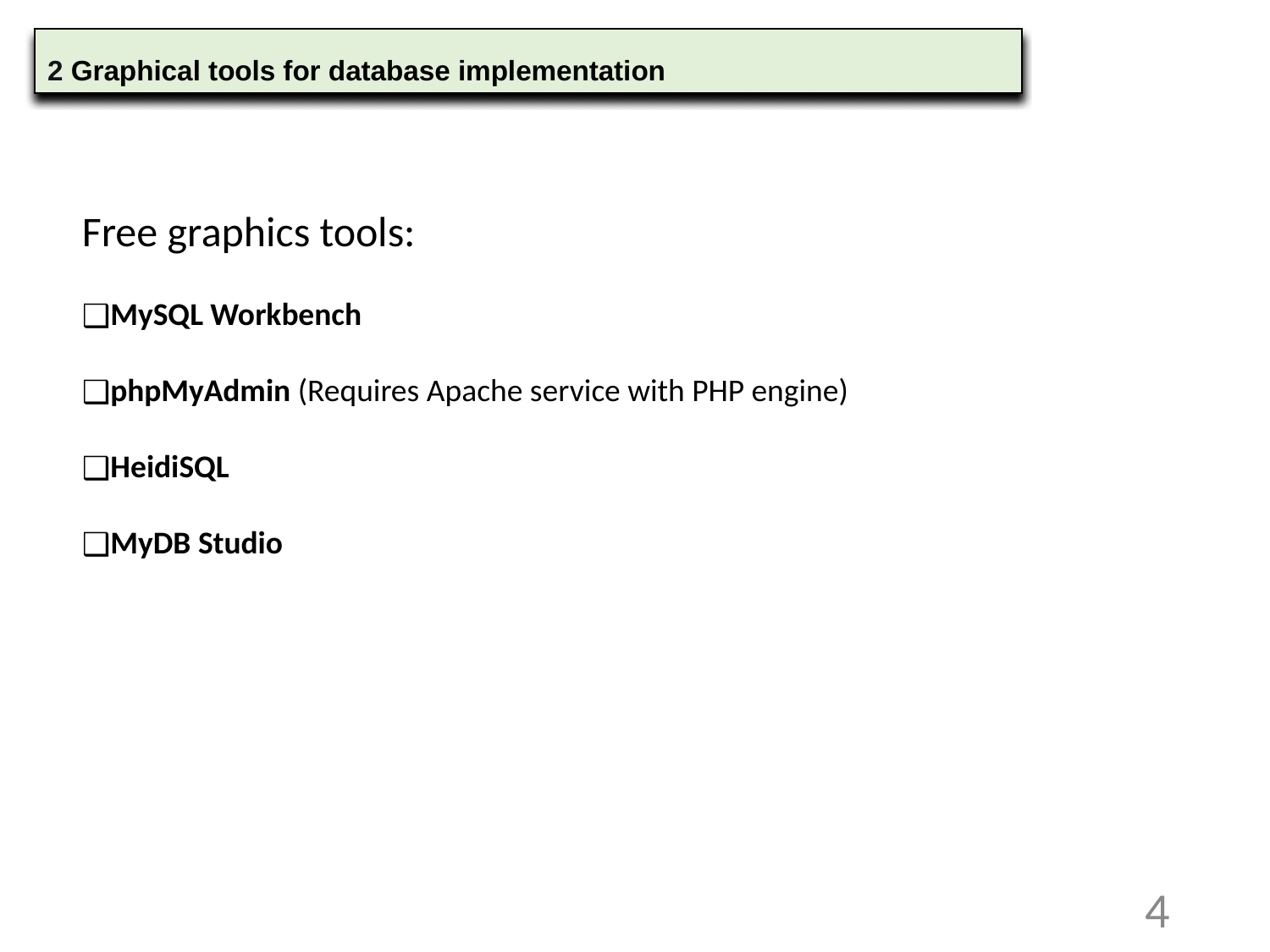

2 Graphical tools for database implementation
Free graphics tools:

MySQL Workbench

phpMyAdmin (Requires Apache service with PHP engine)

HeidiSQL

MyDB Studio

4